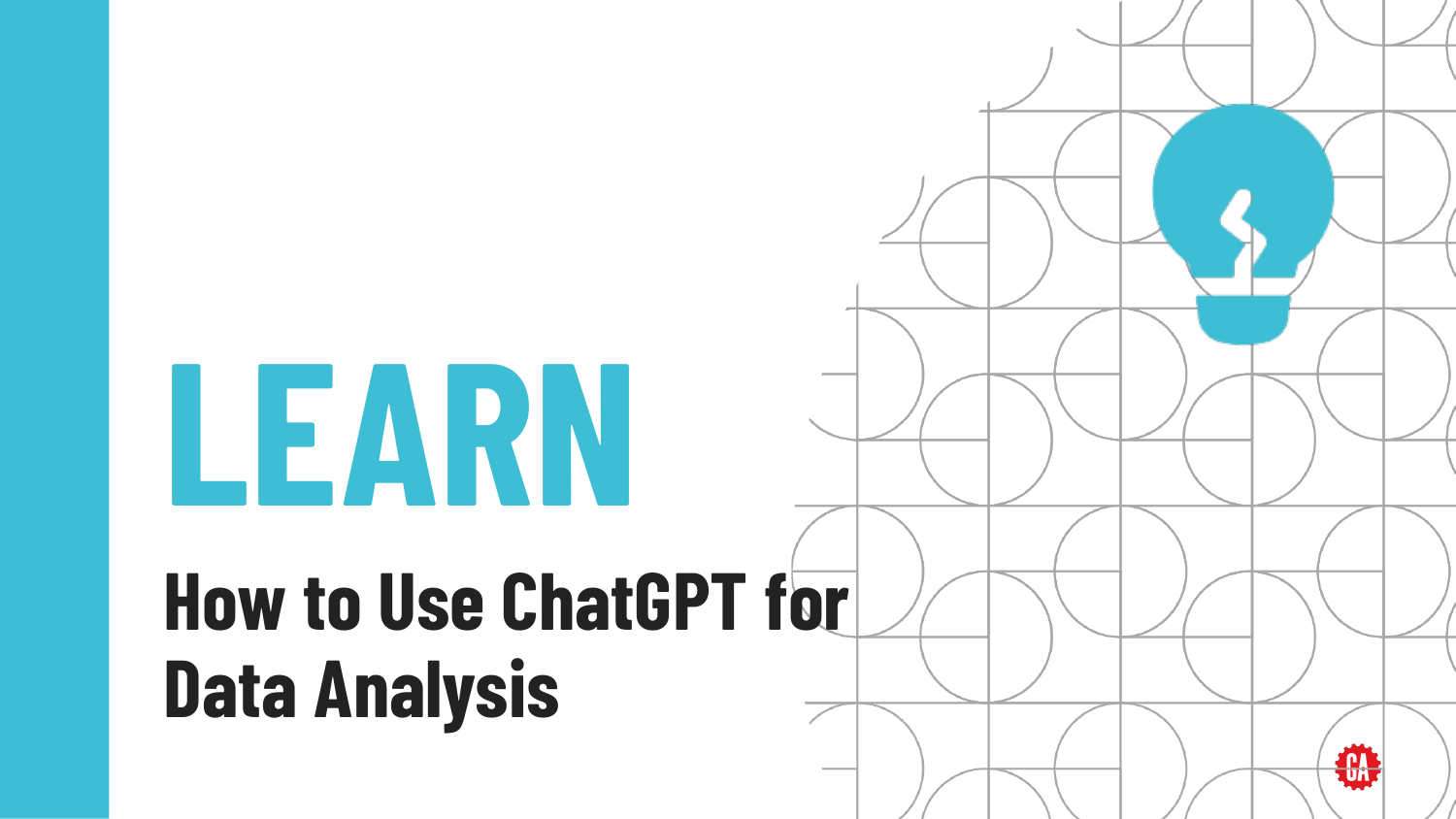

# How to Use ChatGPT for
Data Analysis